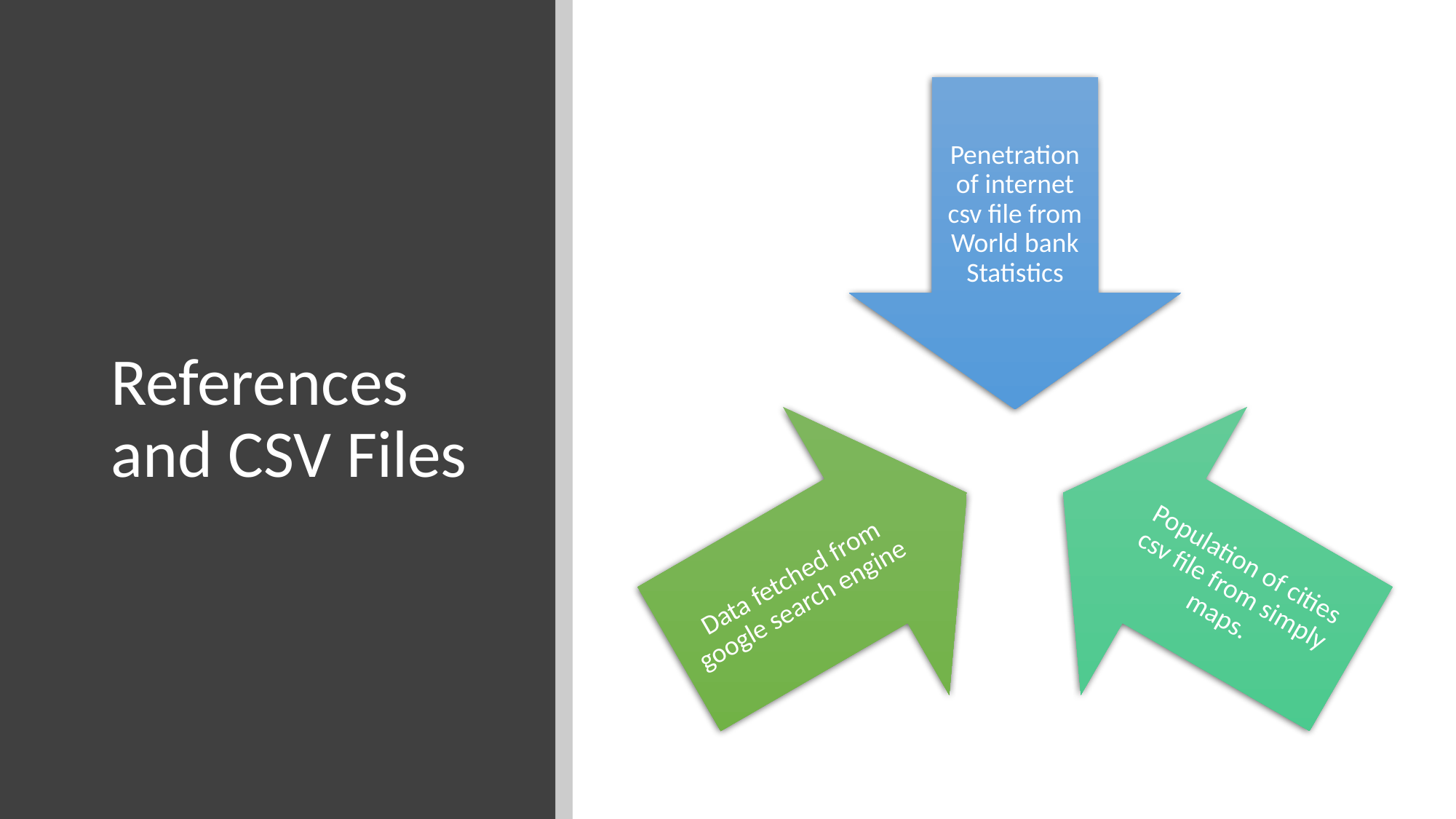

Penetration of internet csv file from World bank Statistics
Population of cities csv file from simply maps.
Data fetched from google search engine
# References and CSV Files